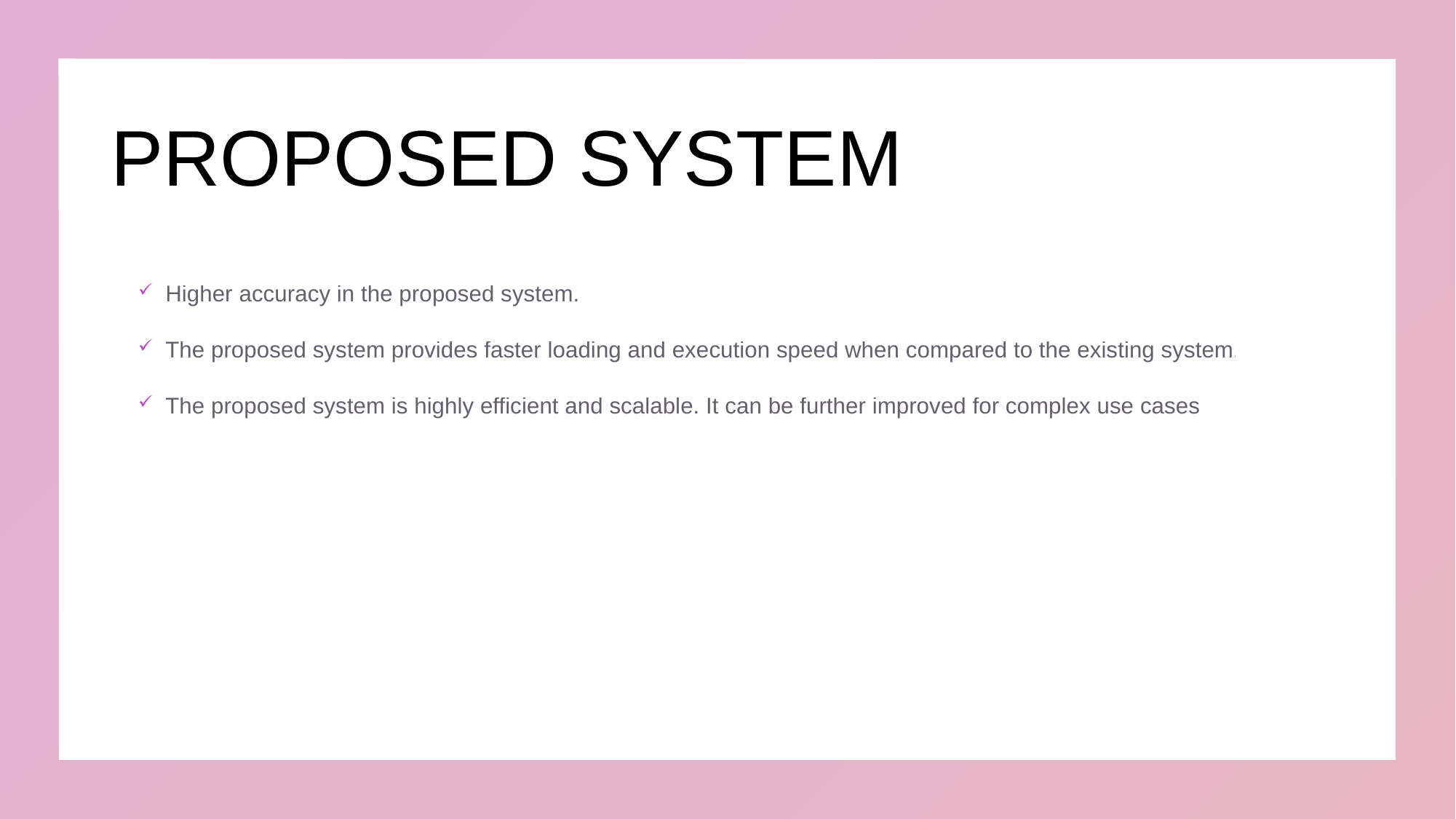

# PROPOSED SYSTEM
Higher accuracy in the proposed system.
The proposed system provides faster loading and execution speed when compared to the existing system.
The proposed system is highly efficient and scalable. It can be further improved for complex use cases.